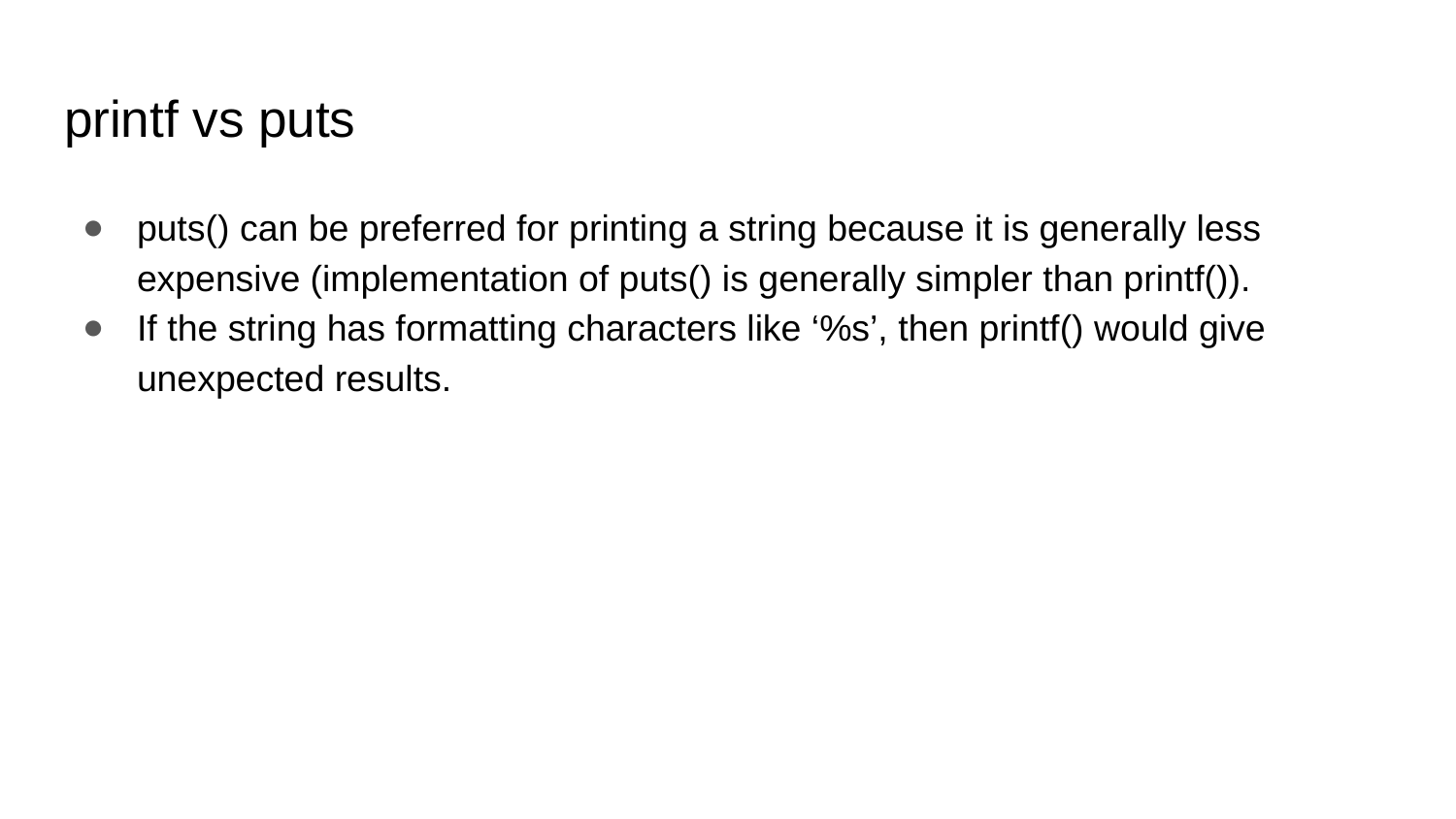

# printf vs puts
puts() can be preferred for printing a string because it is generally less expensive (implementation of puts() is generally simpler than printf()).
If the string has formatting characters like ‘%s’, then printf() would give unexpected results.